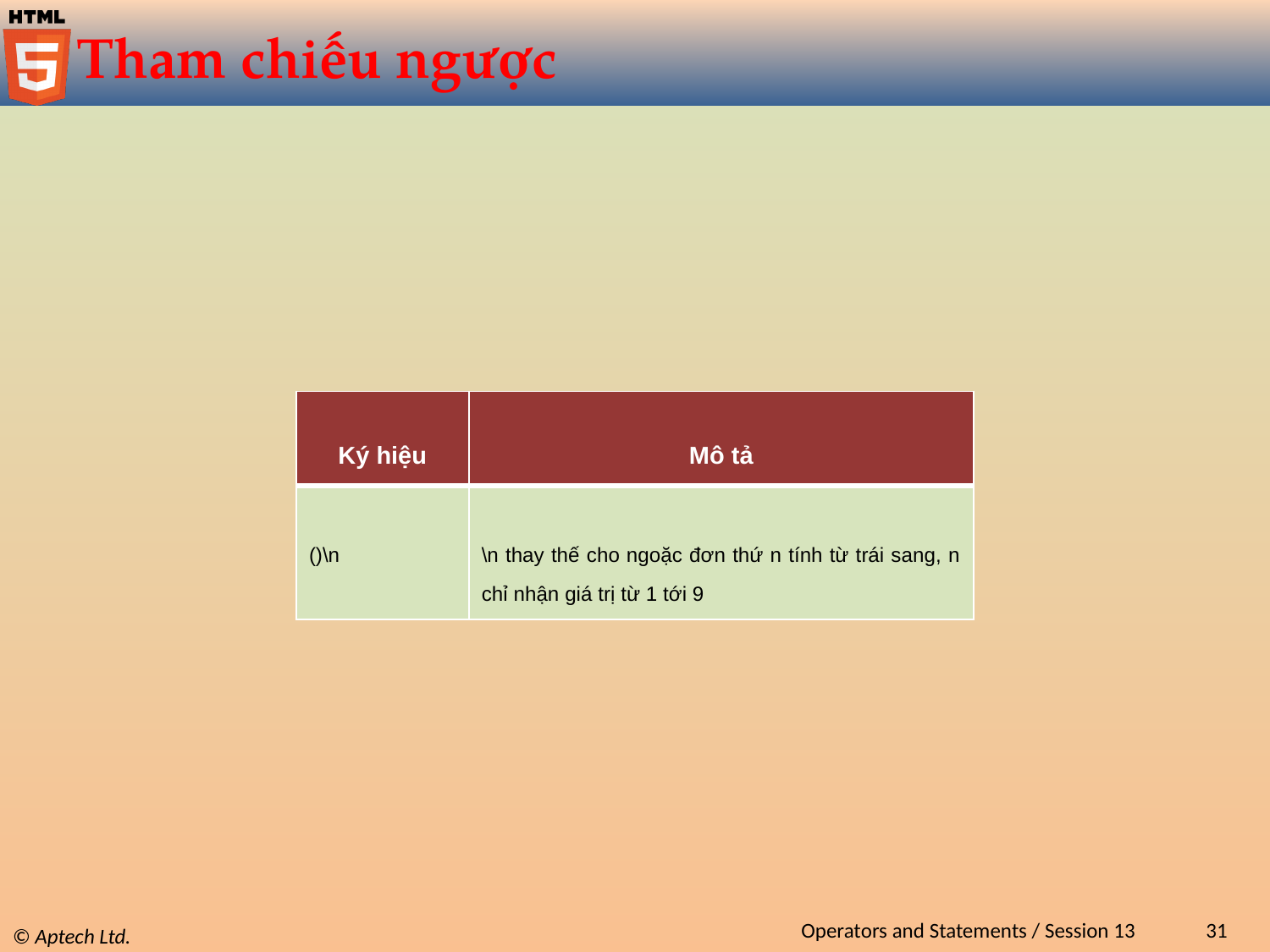

# Tham chiếu ngược
| Ký hiệu | Mô tả |
| --- | --- |
| ()\n | \n thay thế cho ngoặc đơn thứ n tính từ trái sang, n chỉ nhận giá trị từ 1 tới 9 |
Operators and Statements / Session 13
31